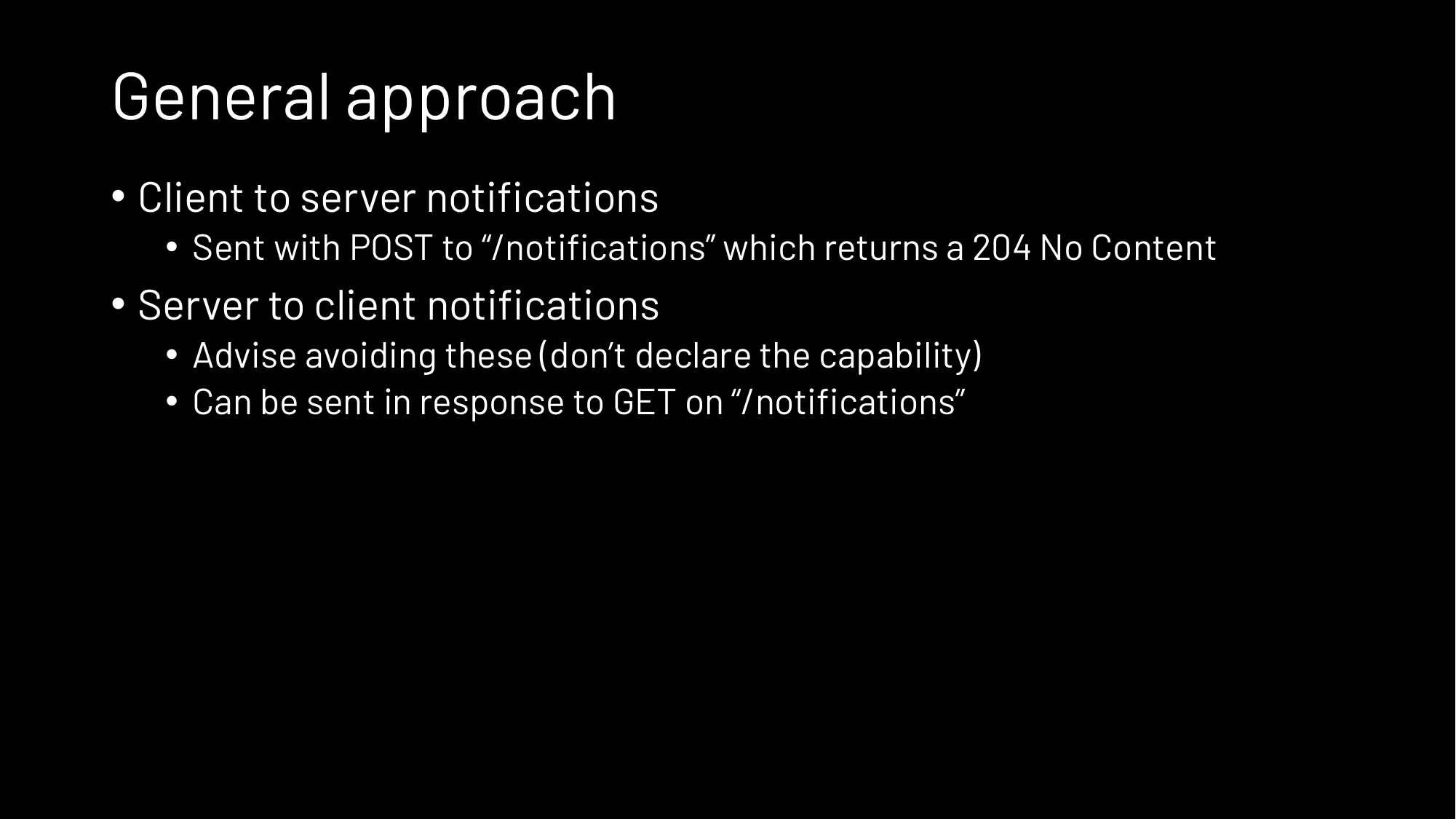

# General approach
Client to server notifications
Sent with POST to “/notifications” which returns a 204 No Content
Server to client notifications
Advise avoiding these (don’t declare the capability)
Can be sent in response to GET on “/notifications”